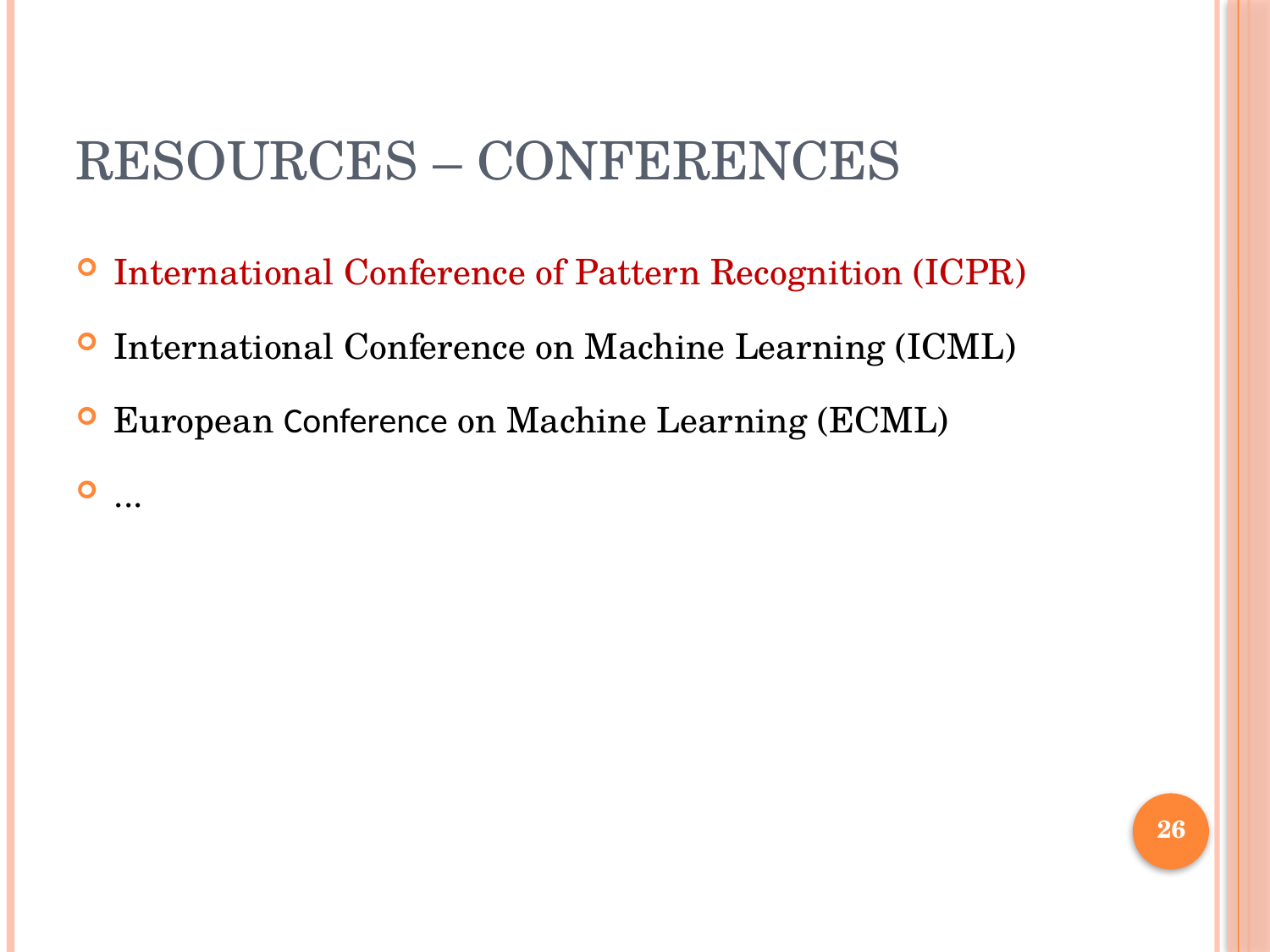

# Resources – Conferences
International Conference of Pattern Recognition (ICPR)
International Conference on Machine Learning (ICML)
European Conference on Machine Learning (ECML)
...

26